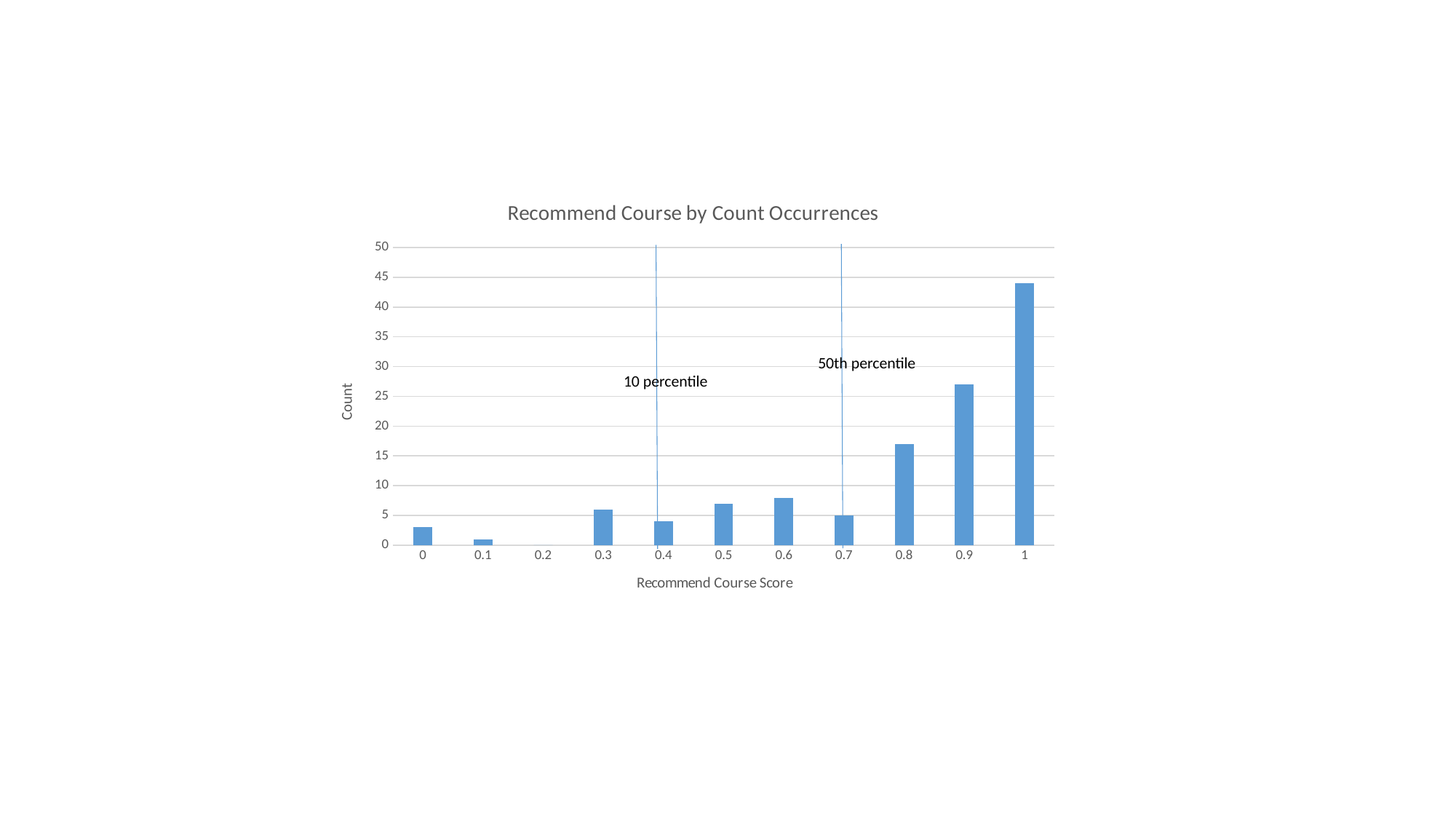

### Chart: Recommend Course by Count Occurrences

| Category | Count |
|---|---|
| 0 | 3.0 |
| 0.1 | 1.0 |
| 0.2 | 0.0 |
| 0.3 | 6.0 |
| 0.4 | 4.0 |
| 0.5 | 7.0 |
| 0.6 | 8.0 |
| 0.7 | 5.0 |
| 0.8 | 17.0 |
| 0.9 | 27.0 |
| 1 | 44.0 |
50th percentile
10 percentile